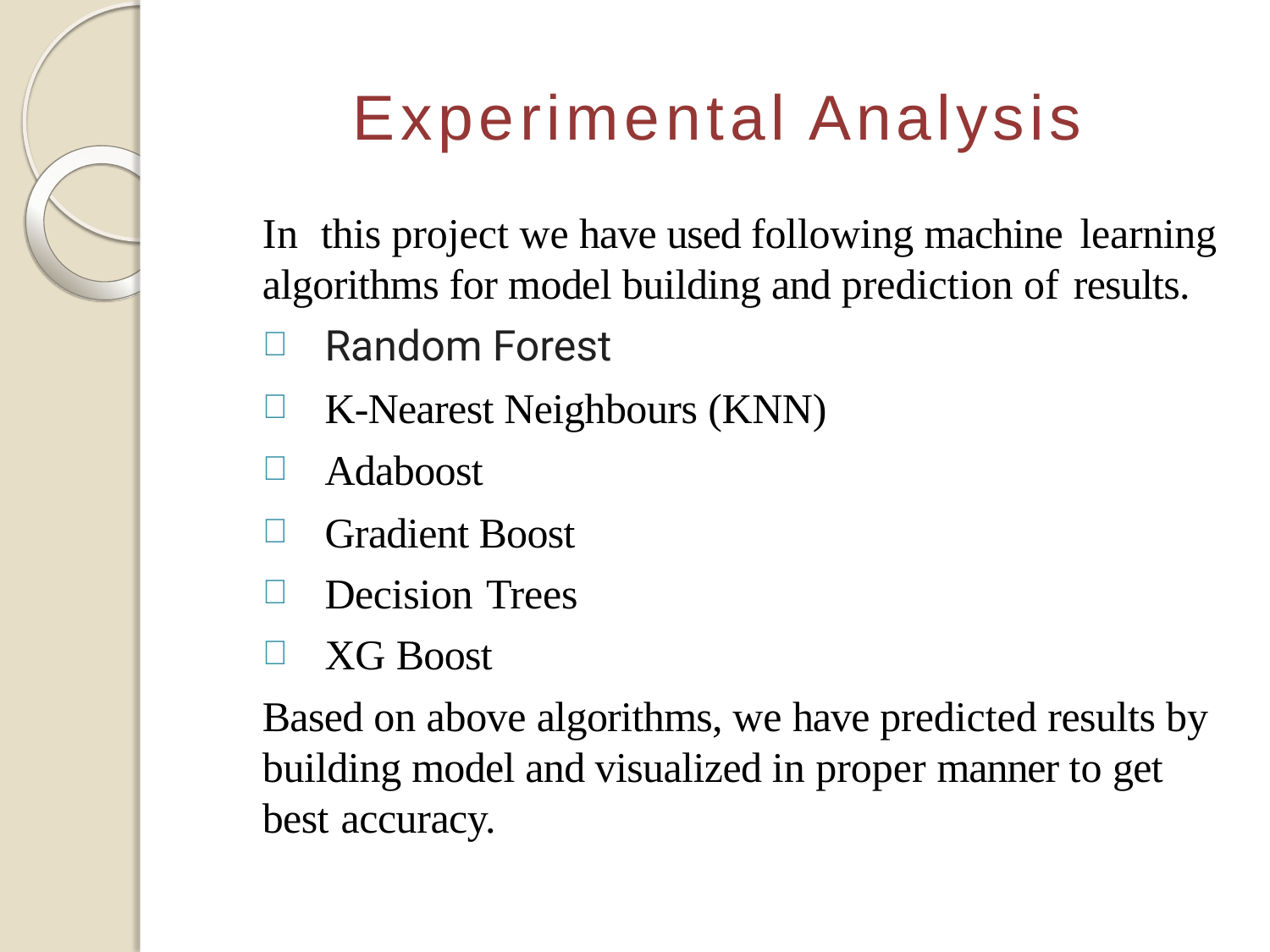

# Experimental Analysis
In	this project we have used following machine learning
algorithms for model building and prediction of results.
Random Forest
K-Nearest Neighbours (KNN)
Adaboost
Gradient Boost
Decision Trees
XG Boost
Based on above algorithms, we have predicted results by  building model and visualized in proper manner to get  best accuracy.